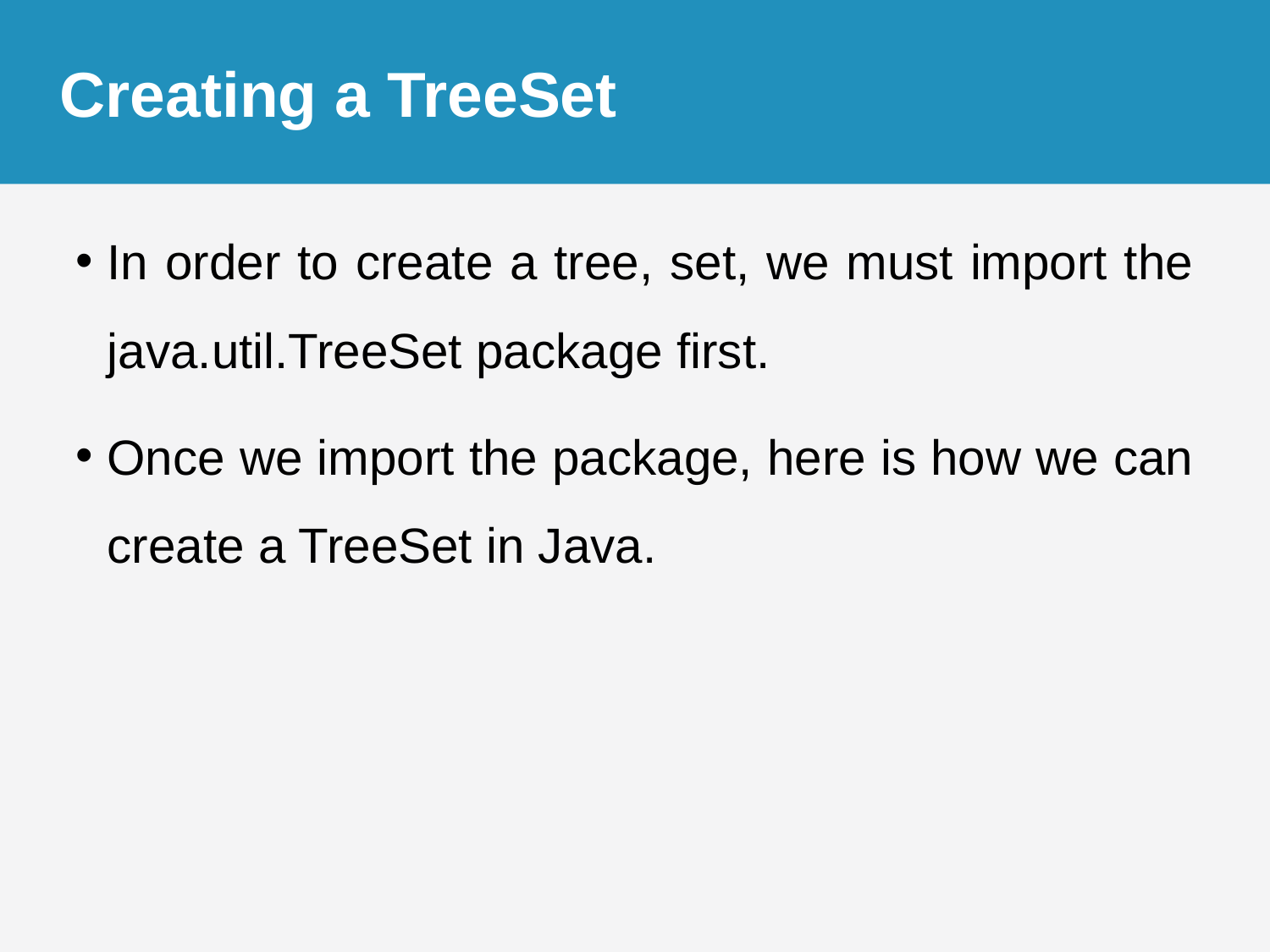

# Creating a TreeSet
In order to create a tree, set, we must import the java.util.TreeSet package first.
Once we import the package, here is how we can create a TreeSet in Java.